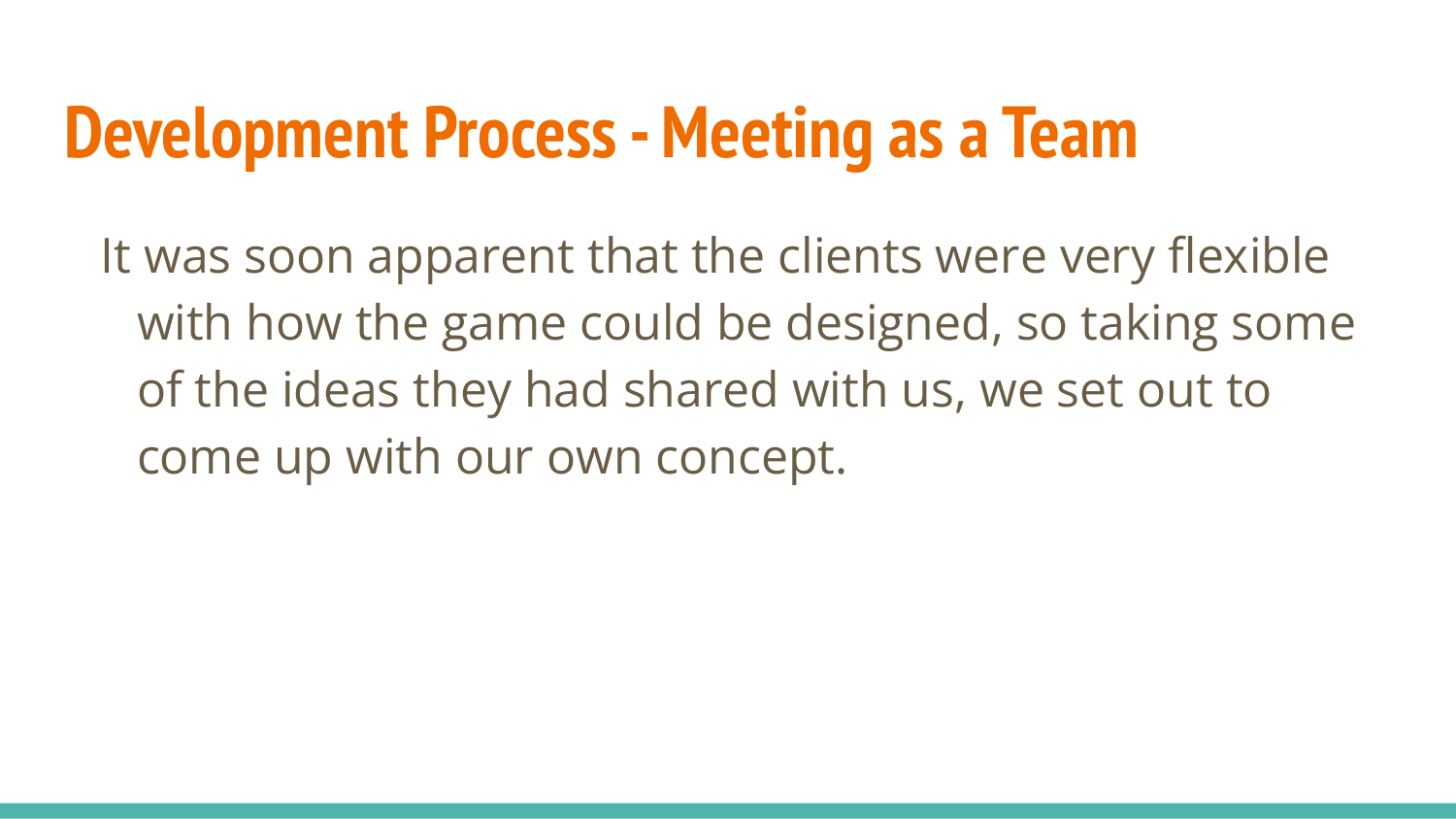

# Development Process - Meeting as a Team
It was soon apparent that the clients were very flexible with how the game could be designed, so taking some of the ideas they had shared with us, we set out to come up with our own concept.